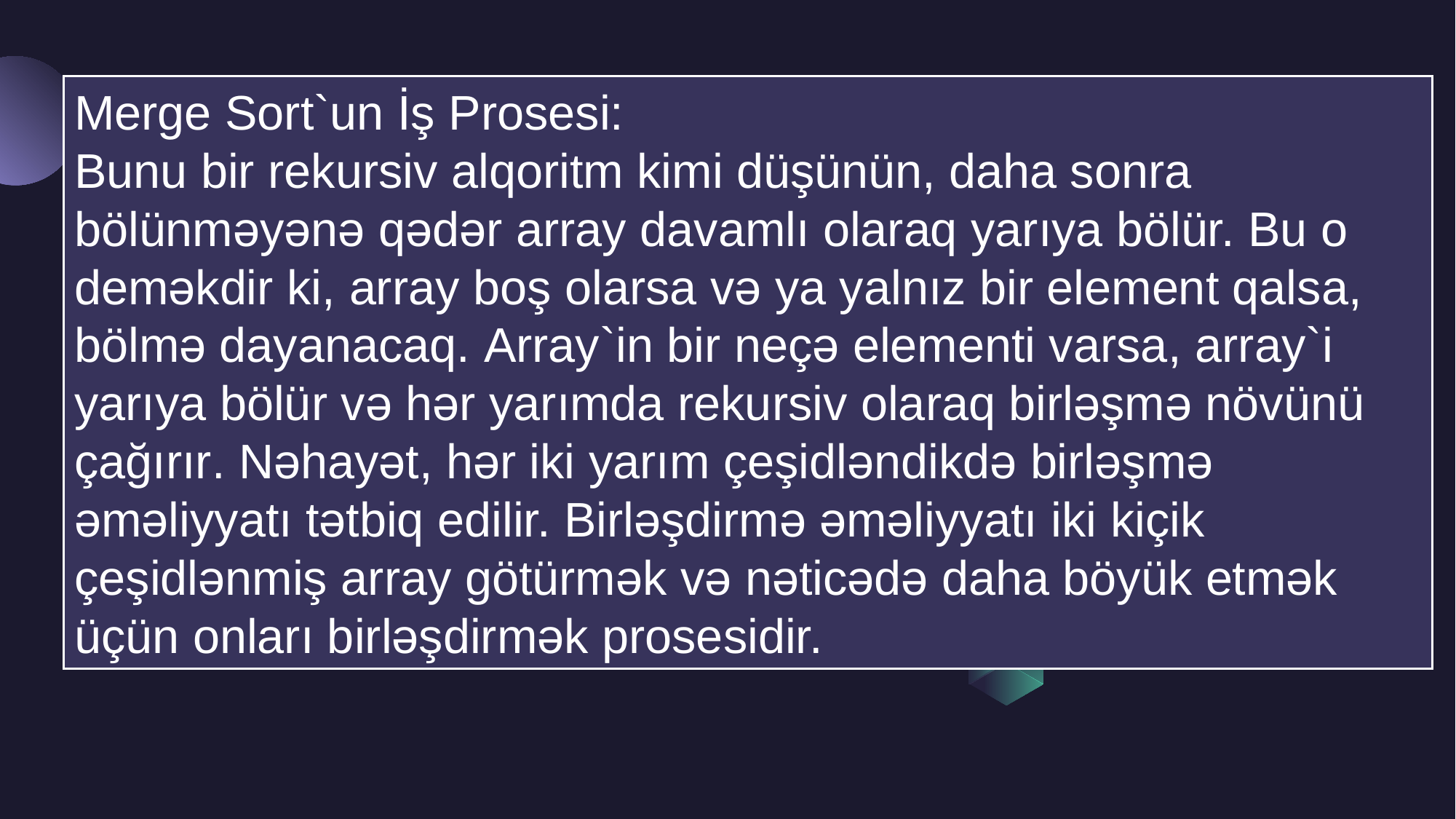

Merge Sort`un İş Prosesi:
Bunu bir rekursiv alqoritm kimi düşünün, daha sonra bölünməyənə qədər array davamlı olaraq yarıya bölür. Bu o deməkdir ki, array boş olarsa və ya yalnız bir element qalsa, bölmə dayanacaq. Array`in bir neçə elementi varsa, array`i yarıya bölür və hər yarımda rekursiv olaraq birləşmə növünü çağırır. Nəhayət, hər iki yarım çeşidləndikdə birləşmə əməliyyatı tətbiq edilir. Birləşdirmə əməliyyatı iki kiçik çeşidlənmiş array götürmək və nəticədə daha böyük etmək üçün onları birləşdirmək prosesidir.